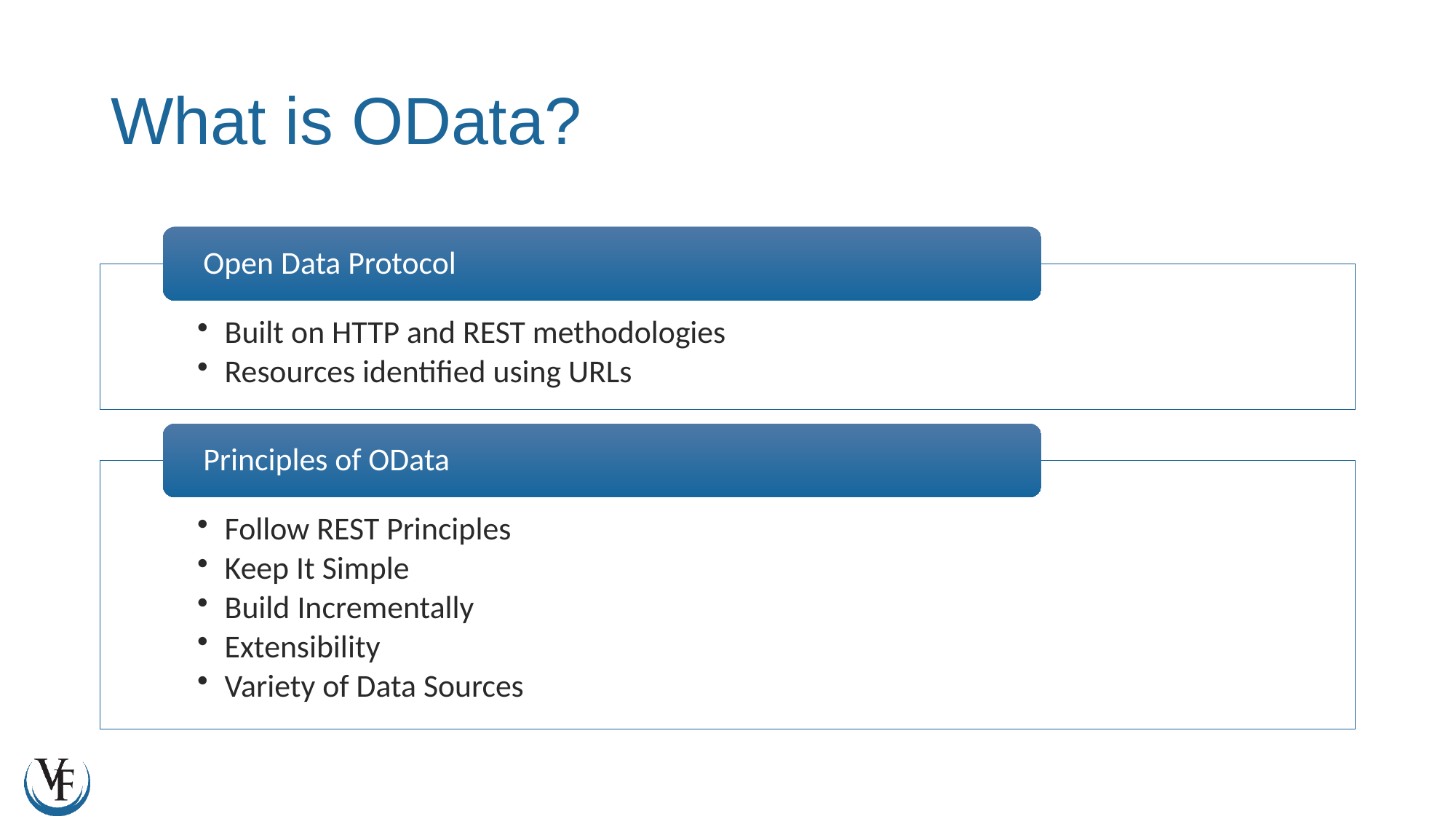

# What is OData?
Built on HTTP and REST methodologies
Resources identified using URLs
Open Data Protocol
Follow REST Principles
Keep It Simple
Build Incrementally
Extensibility
Variety of Data Sources
Principles of OData